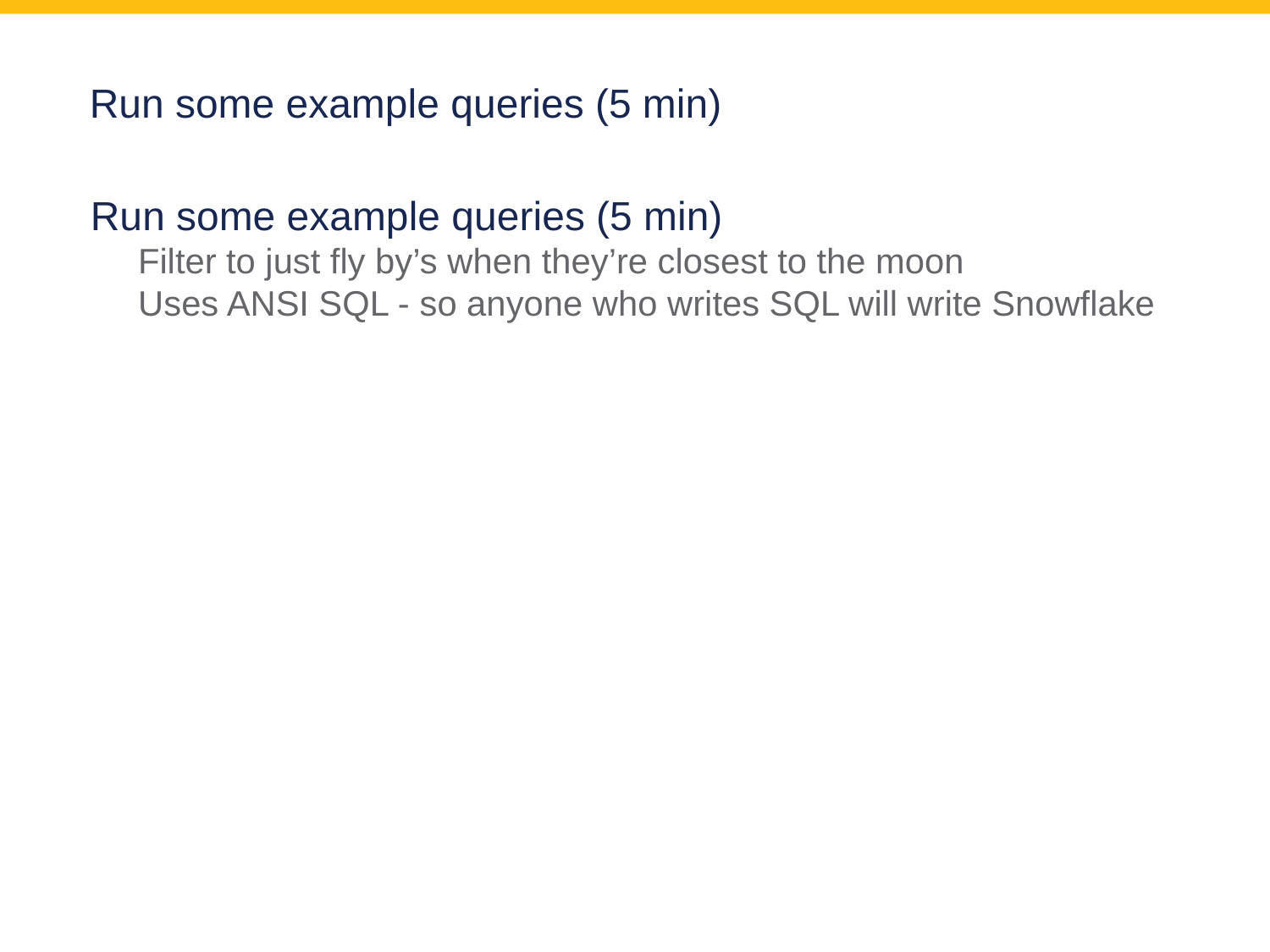

Run some example queries (5 min)
Run some example queries (5 min)
Filter to just fly by’s when they’re closest to the moon
Uses ANSI SQL - so anyone who writes SQL will write Snowflake